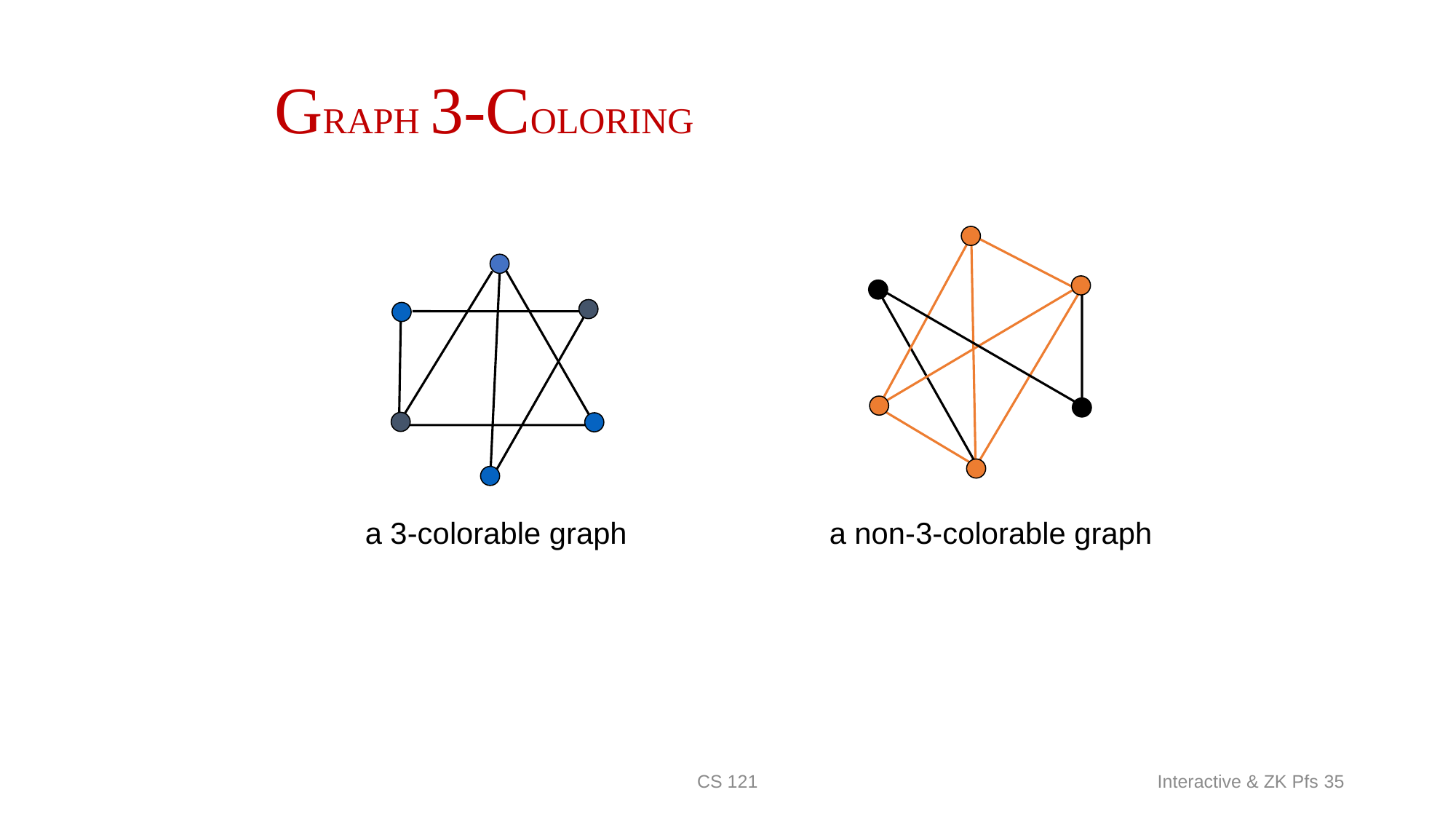

CS 121
Interactive & ZK Pfs 35
# GRAPH 3-COLORING

a 3-colorable graph
a non-3-colorable graph